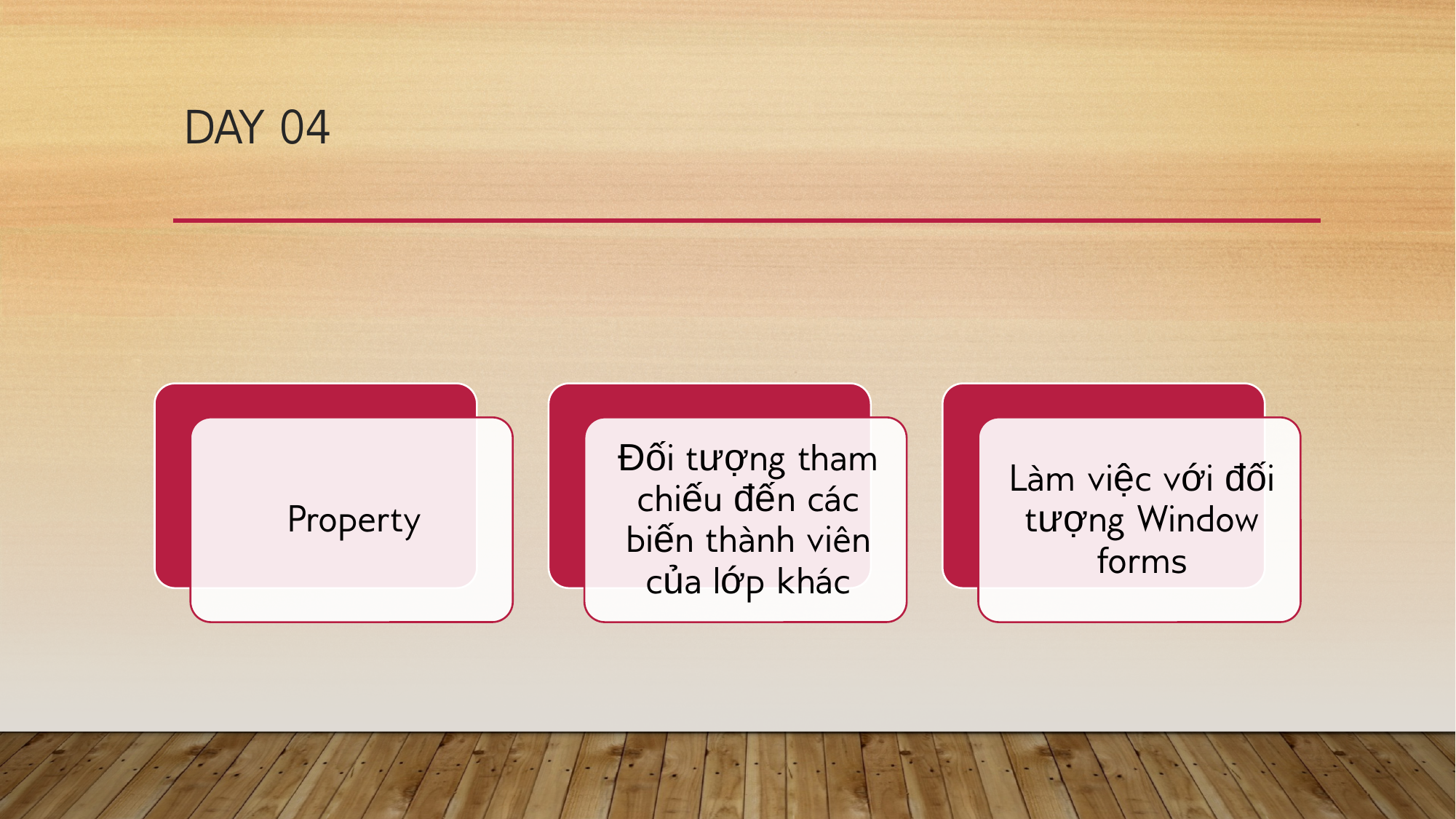

1
# Day 04
Property
Đối tượng tham chiếu đến các biến thành viên của lớp khác
Làm việc với đối tượng Window forms